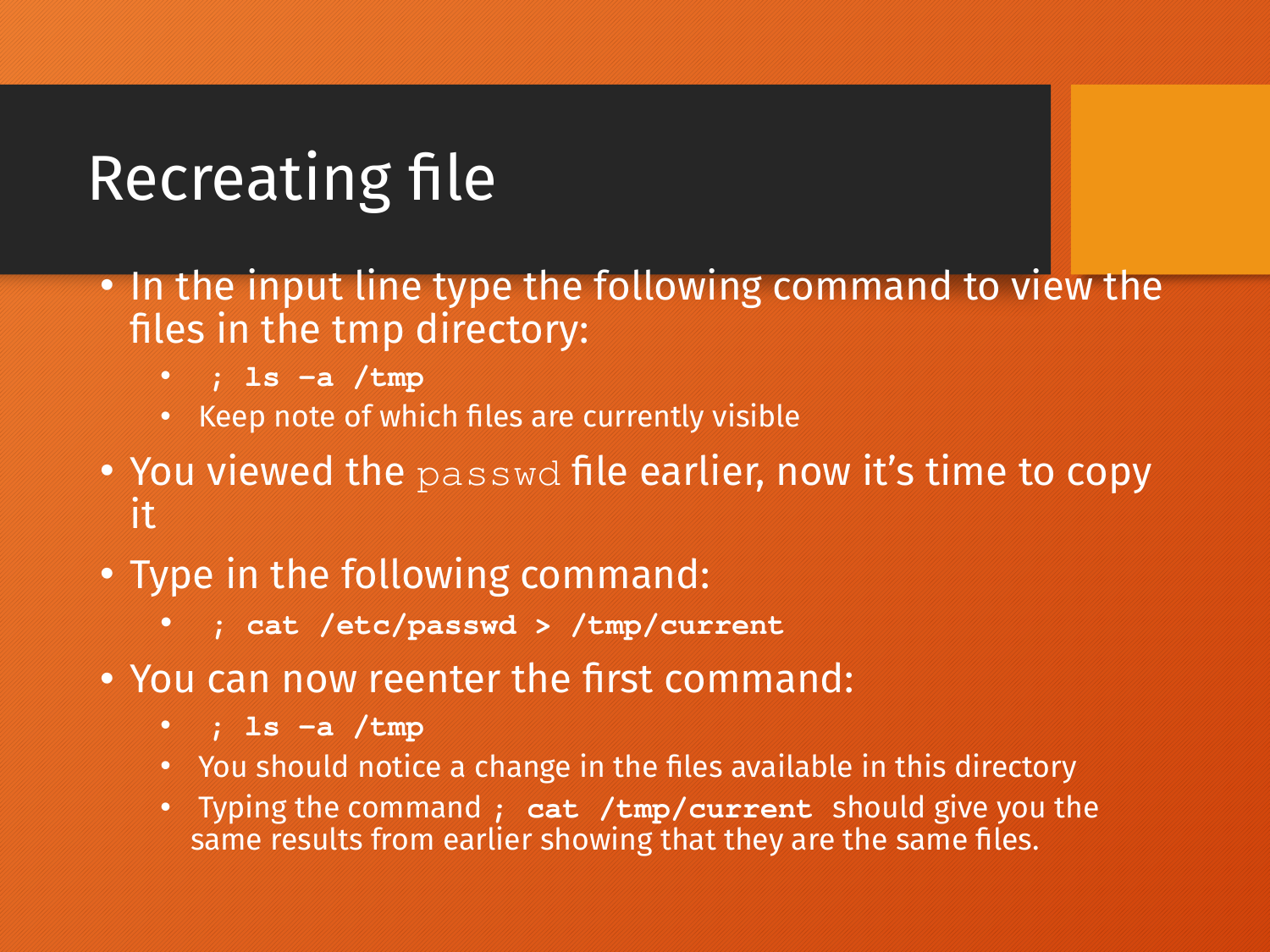

# Recreating file
In the input line type the following command to view the files in the tmp directory:
 ; ls –a /tmp
 Keep note of which files are currently visible
You viewed the passwd file earlier, now it’s time to copy it
Type in the following command:
 ; cat /etc/passwd > /tmp/current
You can now reenter the first command:
 ; ls –a /tmp
 You should notice a change in the files available in this directory
 Typing the command ; cat /tmp/current should give you the same results from earlier showing that they are the same files.